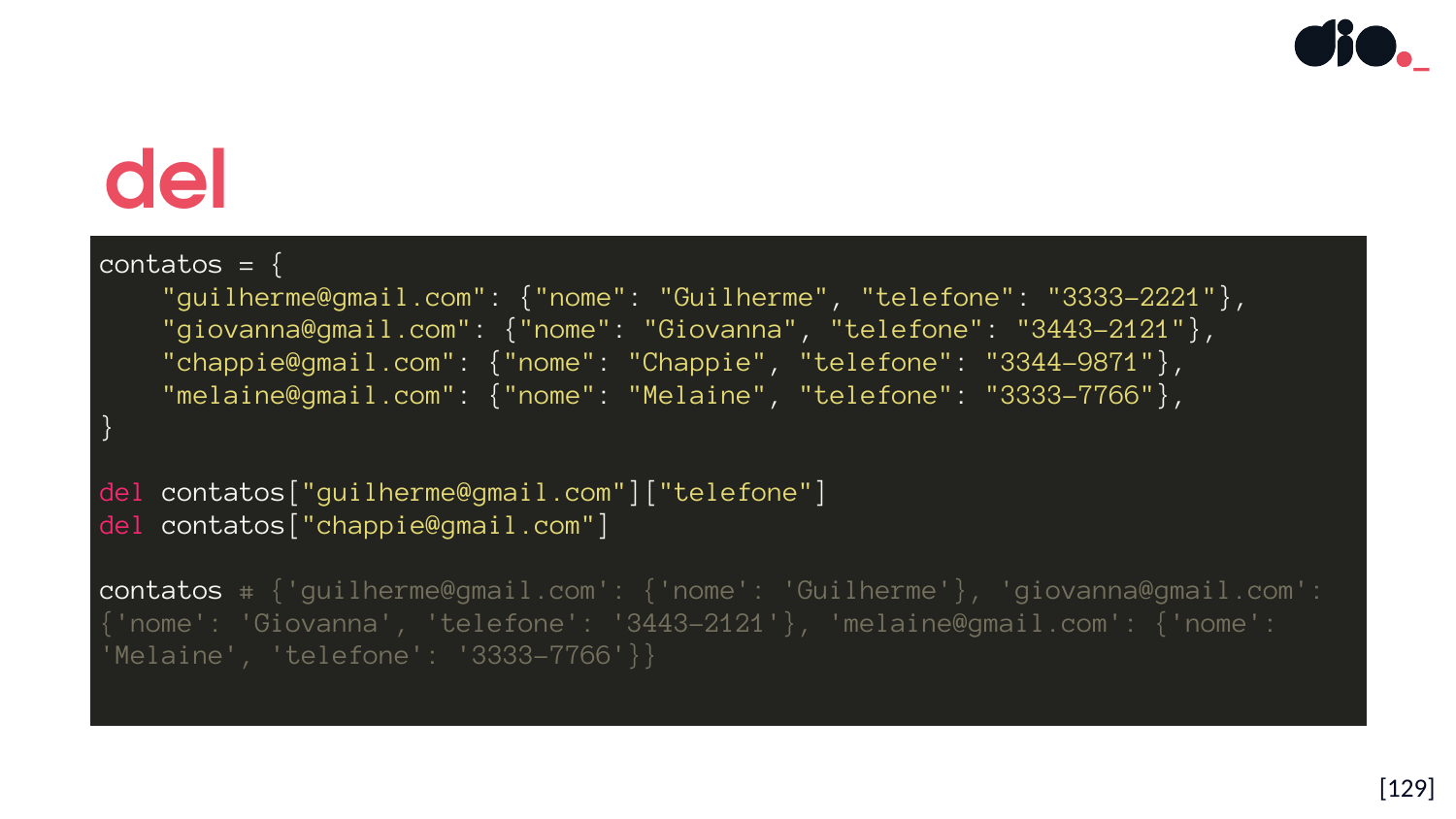

del

| contatos = { "guilherme@gmail.com": {"nome": "Guilherme", "telefone": "3333-2221"}, "giovanna@gmail.com": {"nome": "Giovanna", "telefone": "3443-2121"}, "chappie@gmail.com": {"nome": "Chappie", "telefone": "3344-9871"}, "melaine@gmail.com": {"nome": "Melaine", "telefone": "3333-7766"}, } del contatos["guilherme@gmail.com"]["telefone"] del contatos["chappie@gmail.com"] contatos # {'guilherme@gmail.com': {'nome': 'Guilherme'}, 'giovanna@gmail.com': {'nome': 'Giovanna', 'telefone': '3443-2121'}, 'melaine@gmail.com': {'nome': 'Melaine', 'telefone': '3333-7766'}} |
| --- |
[129]